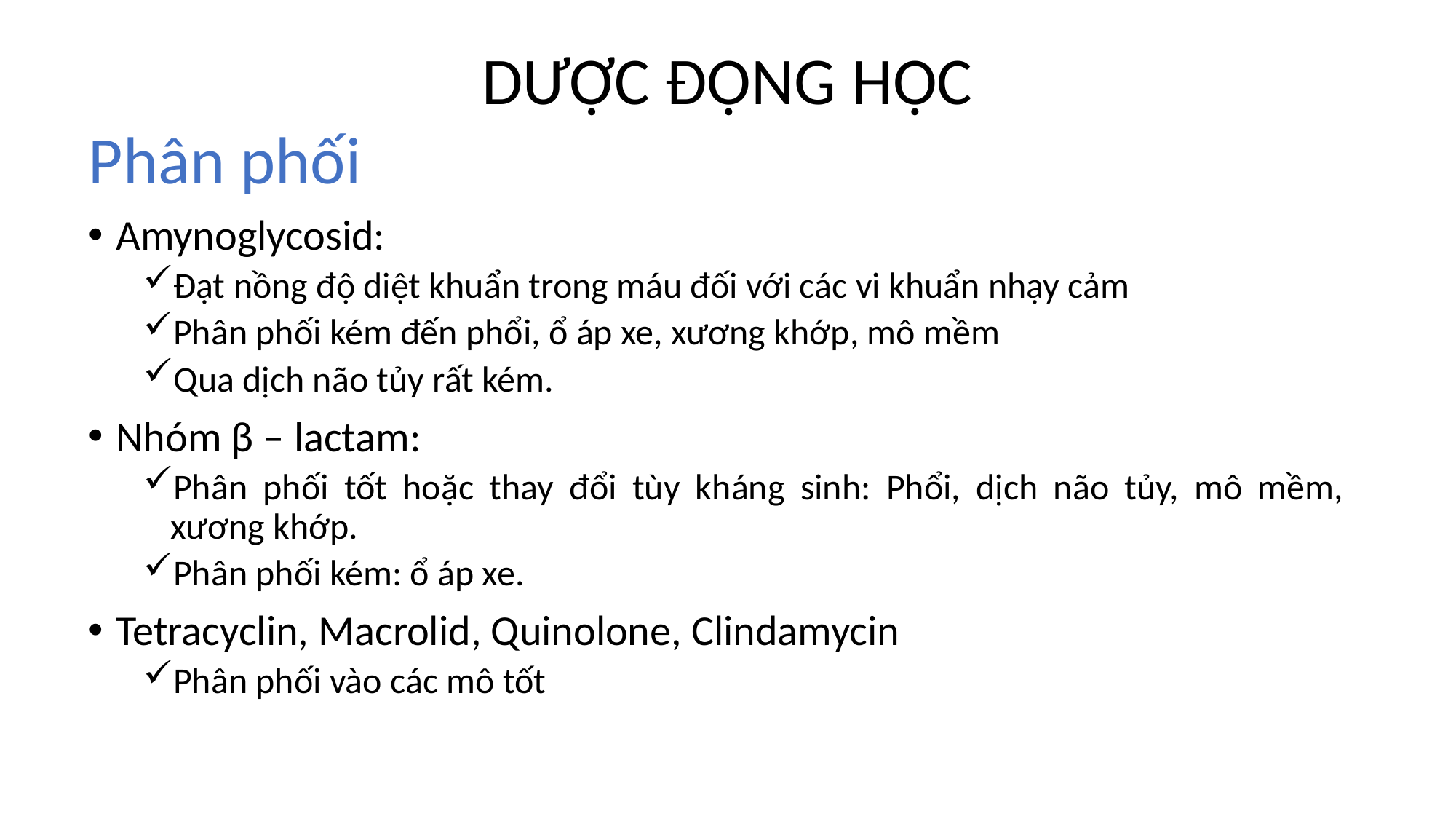

# DƯỢC ĐỘNG HỌC
Phân phối
Amynoglycosid:
Đạt nồng độ diệt khuẩn trong máu đối với các vi khuẩn nhạy cảm
Phân phối kém đến phổi, ổ áp xe, xương khớp, mô mềm
Qua dịch não tủy rất kém.
Nhóm β – lactam:
Phân phối tốt hoặc thay đổi tùy kháng sinh: Phổi, dịch não tủy, mô mềm, xương khớp.
Phân phối kém: ổ áp xe.
Tetracyclin, Macrolid, Quinolone, Clindamycin
Phân phối vào các mô tốt